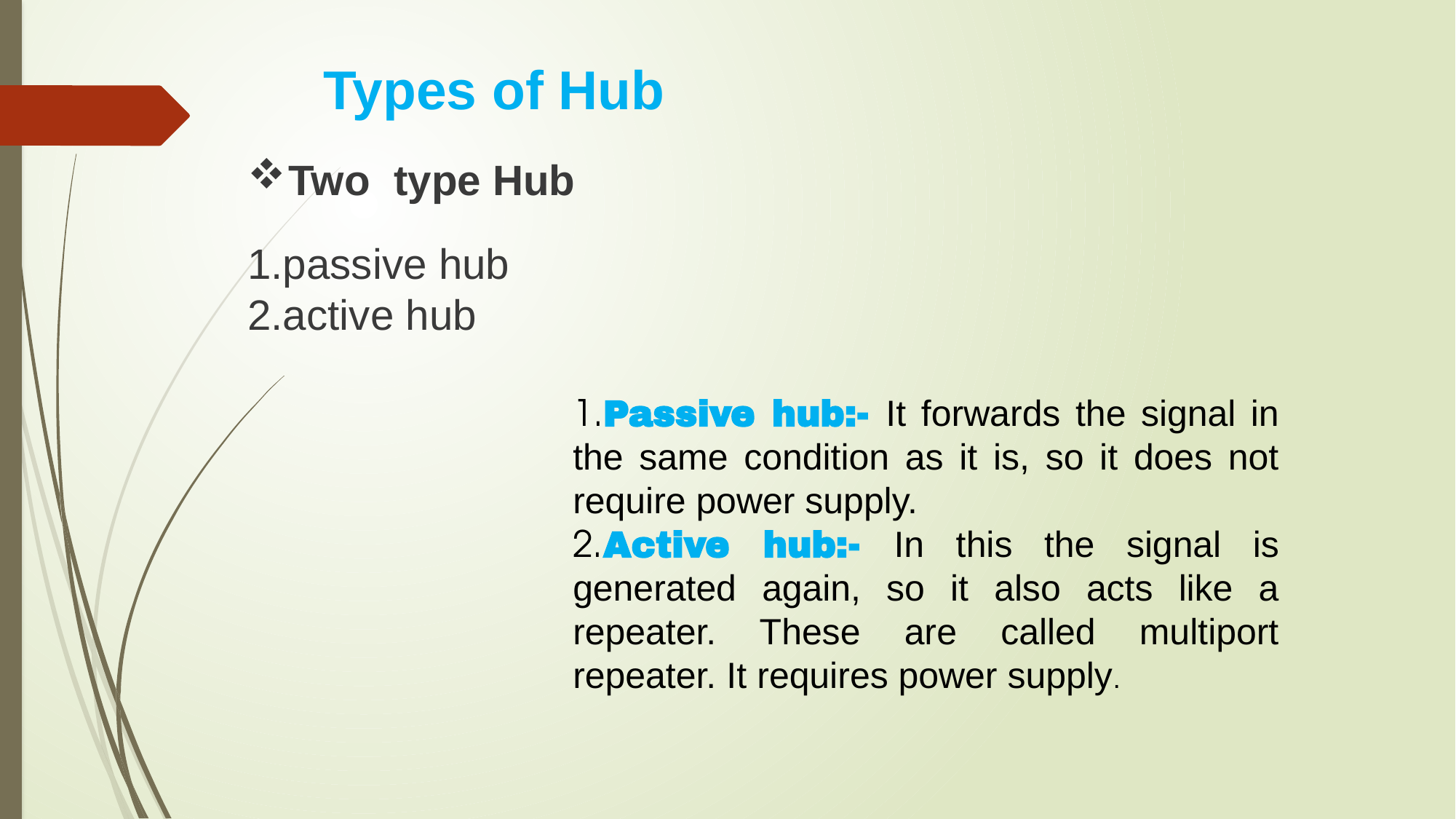

Types of Hub
Two  type Hub

passive hub
active hub
1.Passive hub:- It forwards the signal in the same condition as it is, so it does not require power supply.
2.Active hub:- In this the signal is generated again, so it also acts like a repeater. These are called multiport repeater. It requires power supply.